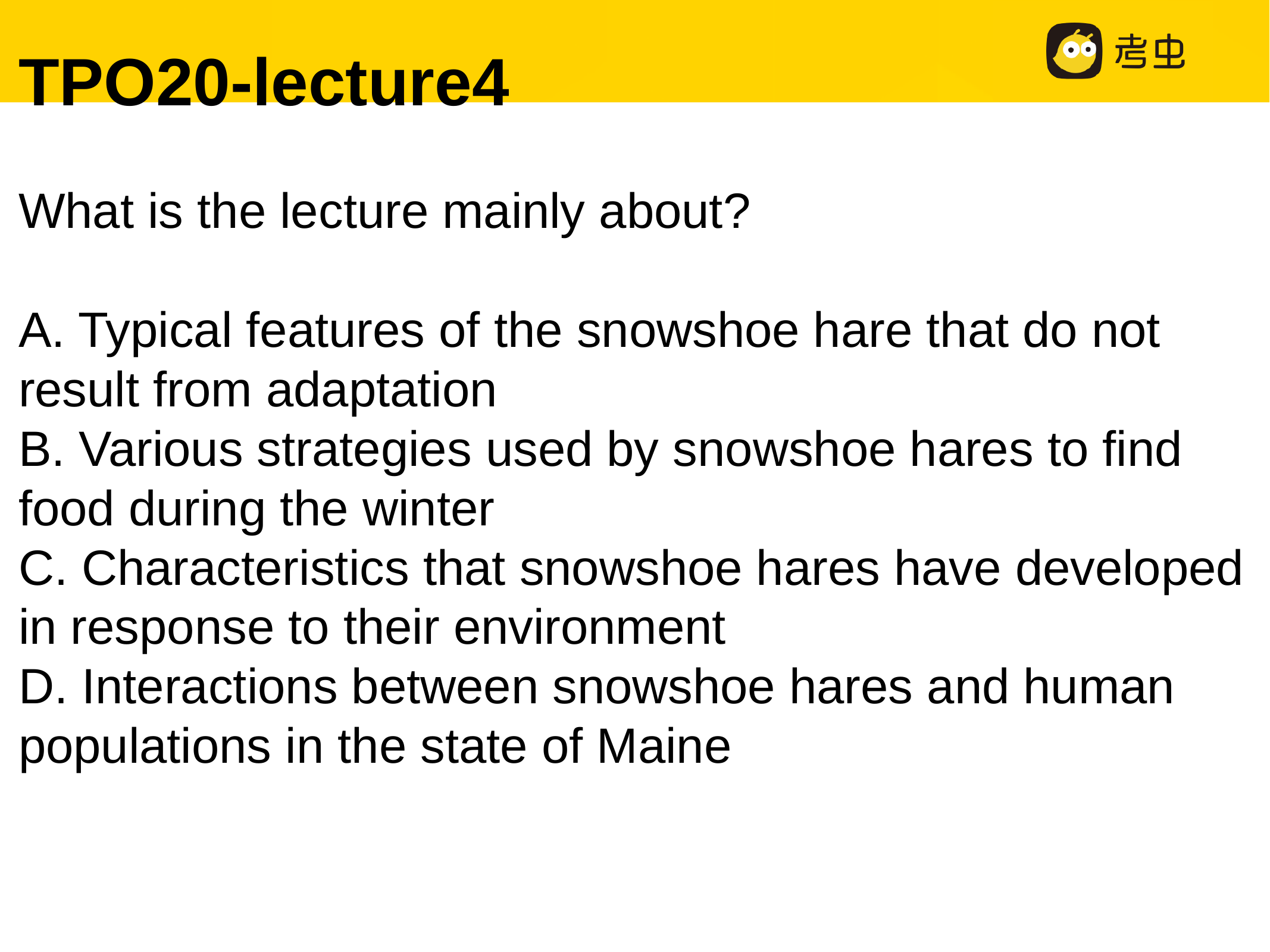

TPO20-lecture4

What is the lecture mainly about?

A. Typical features of the snowshoe hare that do not result from adaptation
B. Various strategies used by snowshoe hares to find food during the winter
C. Characteristics that snowshoe hares have developed in response to their environment
D. Interactions between snowshoe hares and human populations in the state of Maine